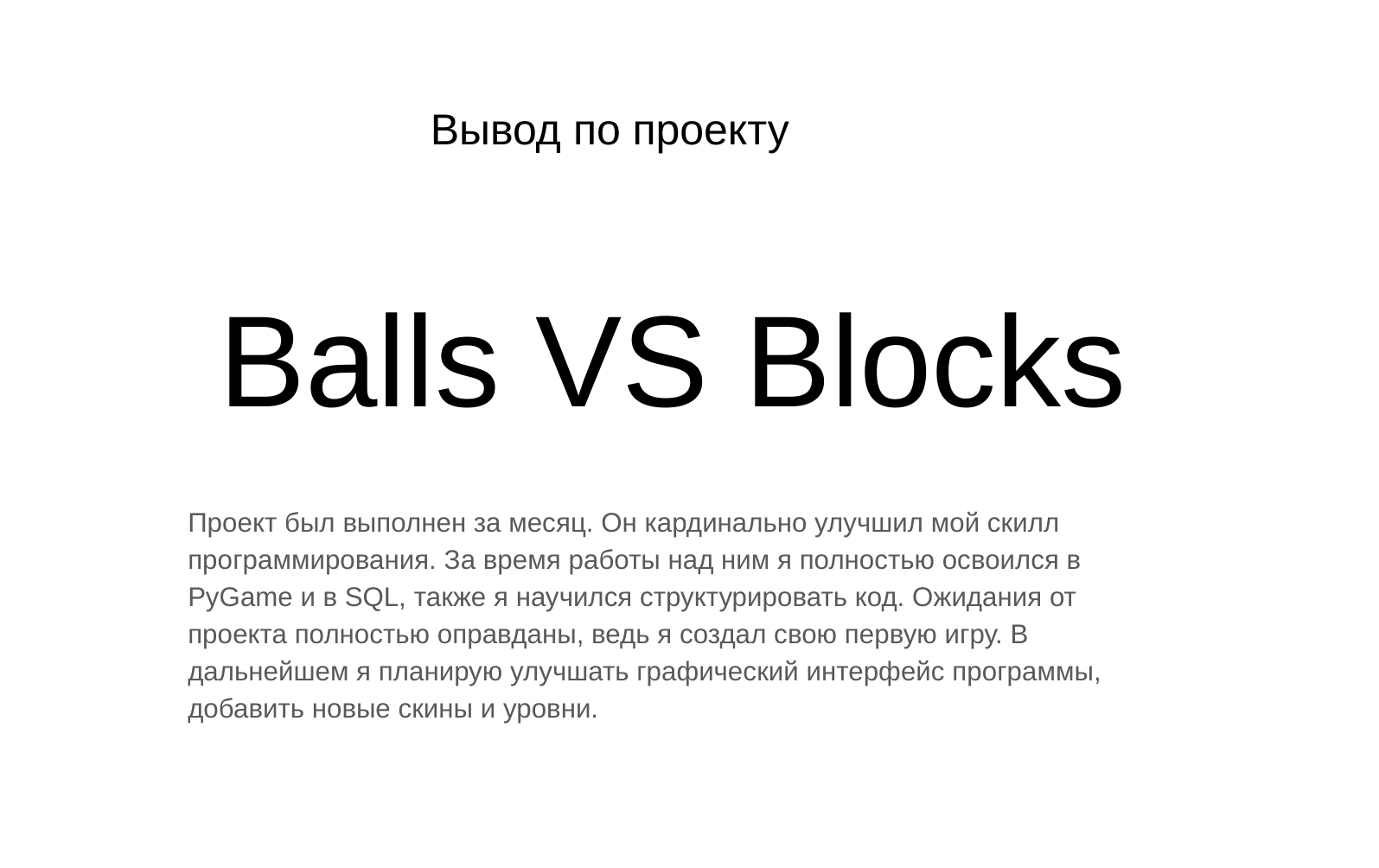

# Вывод по проекту
Balls VS Blocks
Проект был выполнен за месяц. Он кардинально улучшил мой скилл программирования. За время работы над ним я полностью освоился в PyGame и в SQL, также я научился структурировать код. Ожидания от проекта полностью оправданы, ведь я cоздал свою первую игру. В дальнейшем я планирую улучшать графический интерфейс программы, добавить новые скины и уровни.